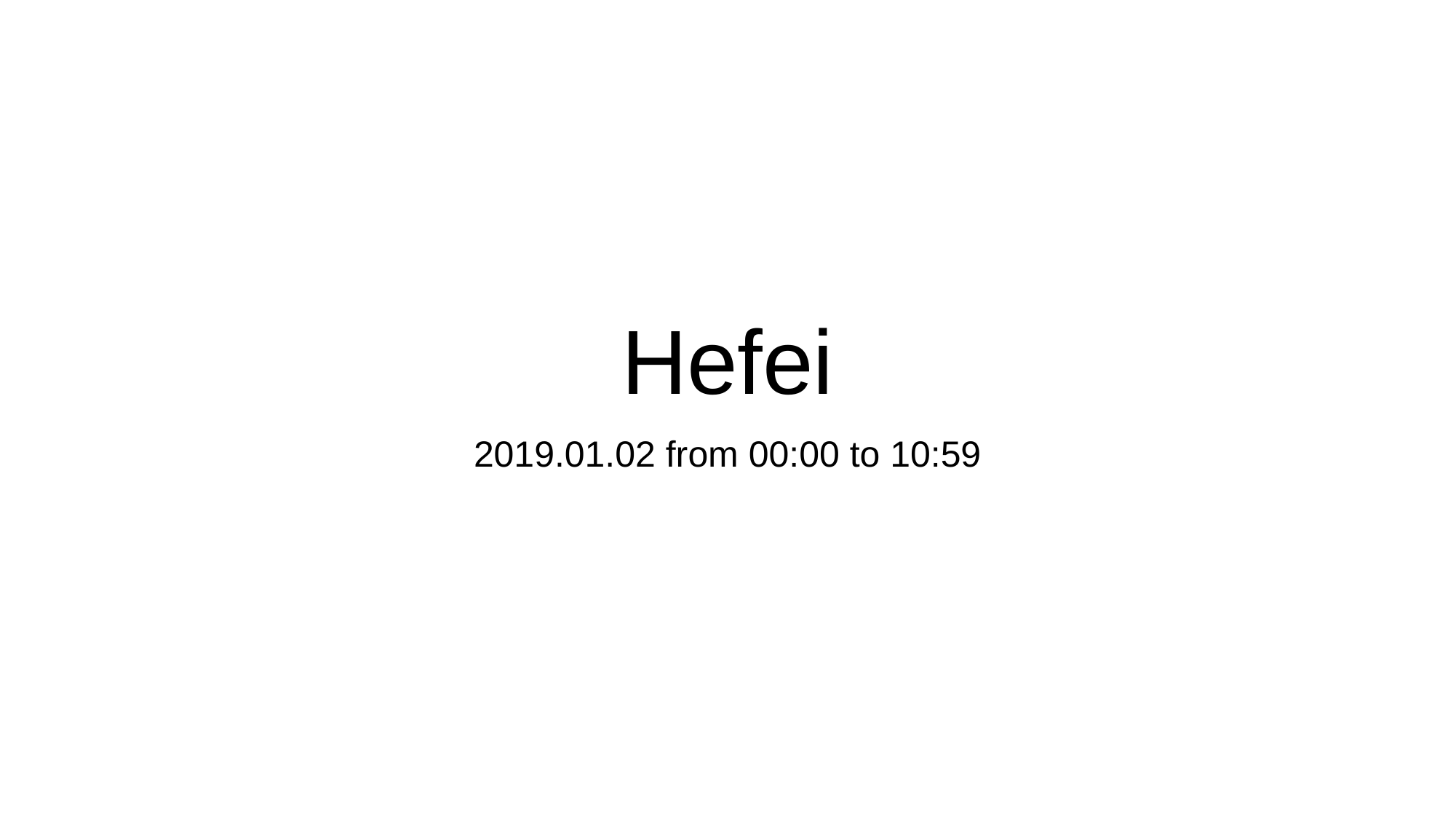

# Hefei
2019.01.02 from 00:00 to 10:59